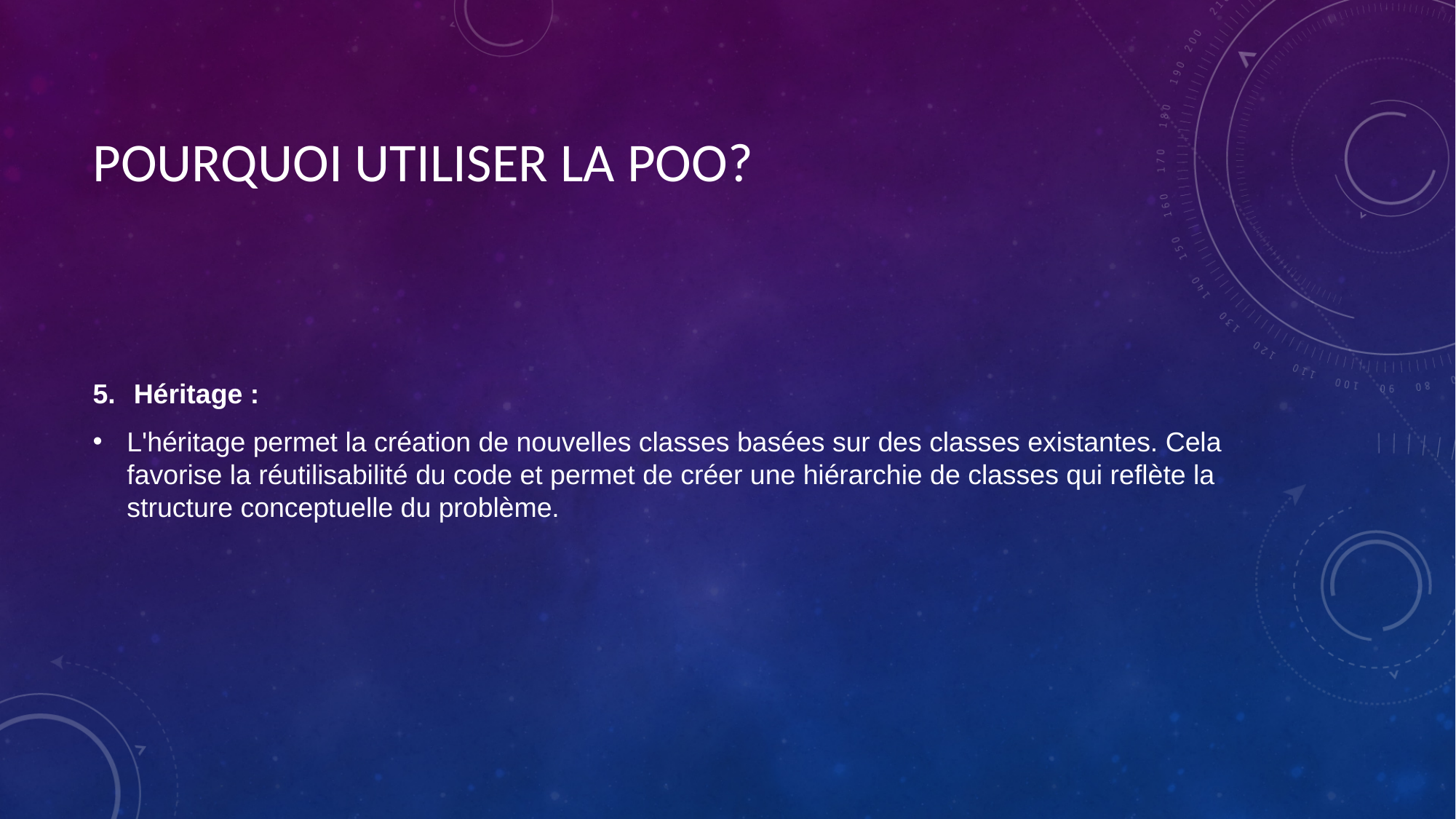

# Pourquoi Utiliser la POO?
Héritage :
L'héritage permet la création de nouvelles classes basées sur des classes existantes. Cela favorise la réutilisabilité du code et permet de créer une hiérarchie de classes qui reflète la structure conceptuelle du problème.